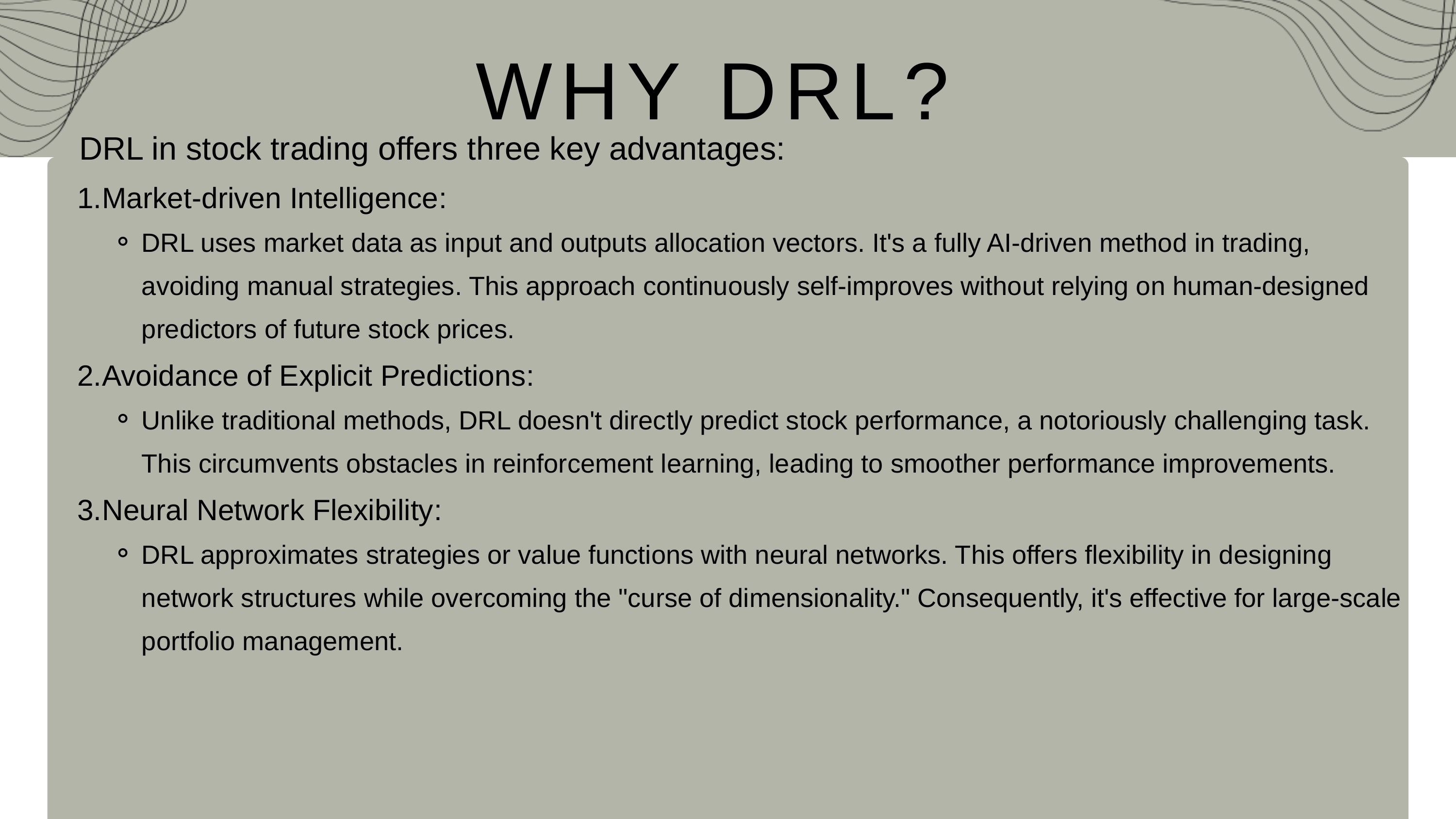

WHY DRL?

   DRL in stock trading offers three key advantages:
Market-driven Intelligence:
DRL uses market data as input and outputs allocation vectors. It's a fully AI-driven method in trading, avoiding manual strategies. This approach continuously self-improves without relying on human-designed predictors of future stock prices.
Avoidance of Explicit Predictions:
Unlike traditional methods, DRL doesn't directly predict stock performance, a notoriously challenging task. This circumvents obstacles in reinforcement learning, leading to smoother performance improvements.
Neural Network Flexibility:
DRL approximates strategies or value functions with neural networks. This offers flexibility in designing network structures while overcoming the "curse of dimensionality." Consequently, it's effective for large-scale portfolio management.